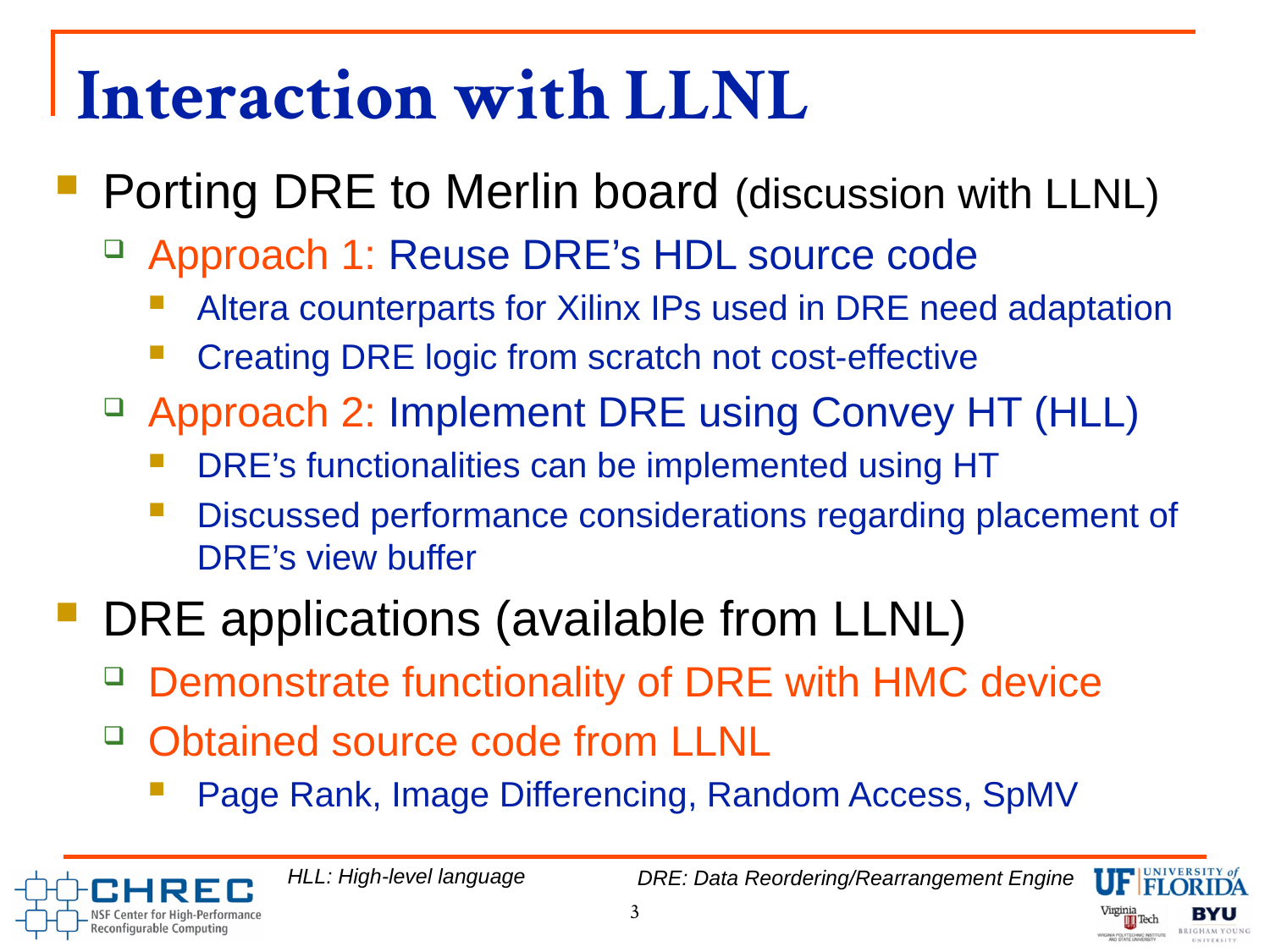

# Interaction with LLNL
Porting DRE to Merlin board (discussion with LLNL)
Approach 1: Reuse DRE’s HDL source code
Altera counterparts for Xilinx IPs used in DRE need adaptation
Creating DRE logic from scratch not cost-effective
Approach 2: Implement DRE using Convey HT (HLL)
DRE’s functionalities can be implemented using HT
Discussed performance considerations regarding placement of DRE’s view buffer
DRE applications (available from LLNL)
Demonstrate functionality of DRE with HMC device
Obtained source code from LLNL
Page Rank, Image Differencing, Random Access, SpMV
HLL: High-level language

DRE: Data Reordering/Rearrangement Engine

3